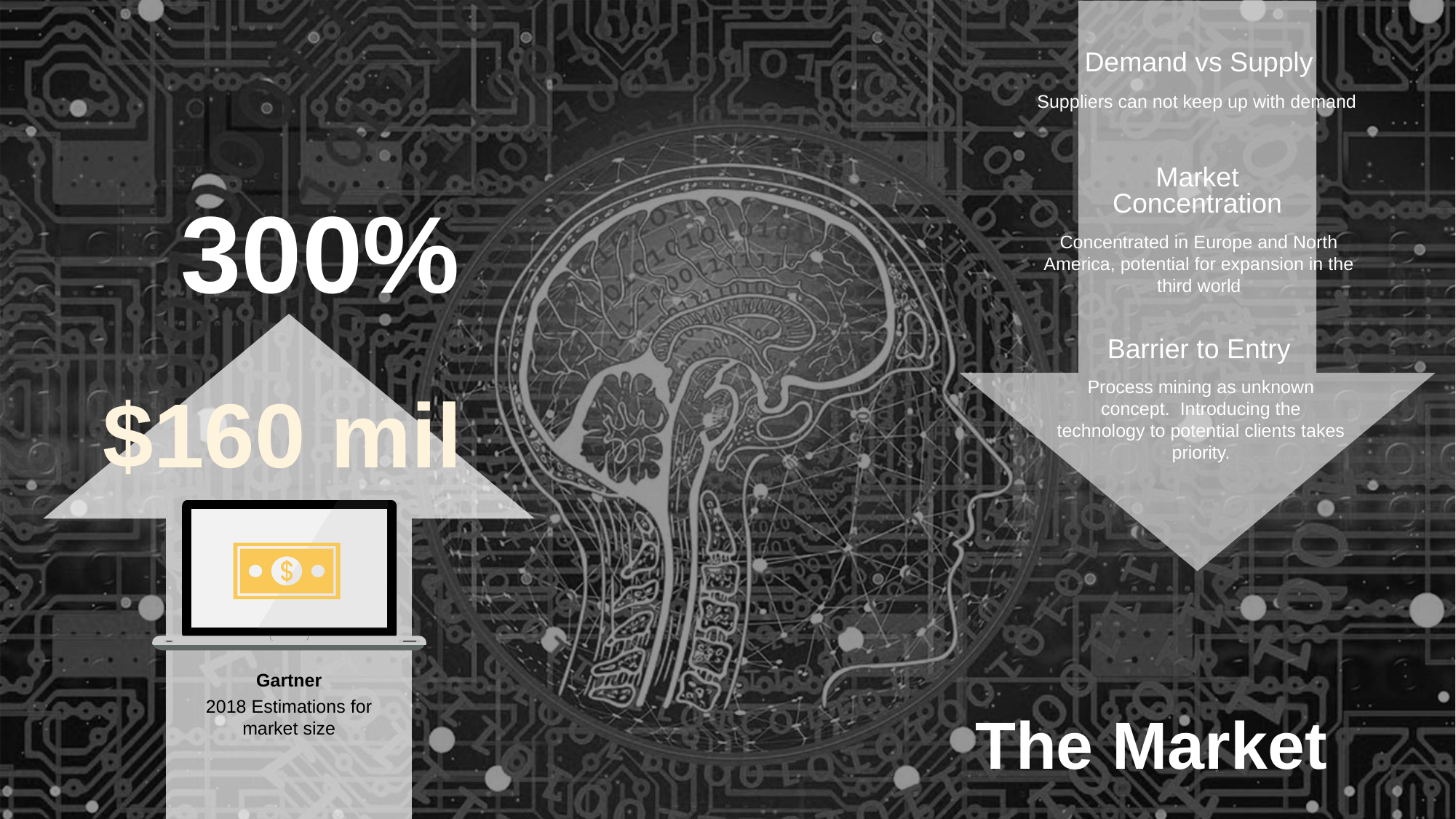

Demand vs Supply
Suppliers can not keep up with demand
Market Concentration
300%
Concentrated in Europe and North America, potential for expansion in the third world

Barrier to Entry
Process mining as unknown concept.  Introducing the technology to potential clients takes priority.
$160 mil

Gartner
2018 Estimations for market size
The Market